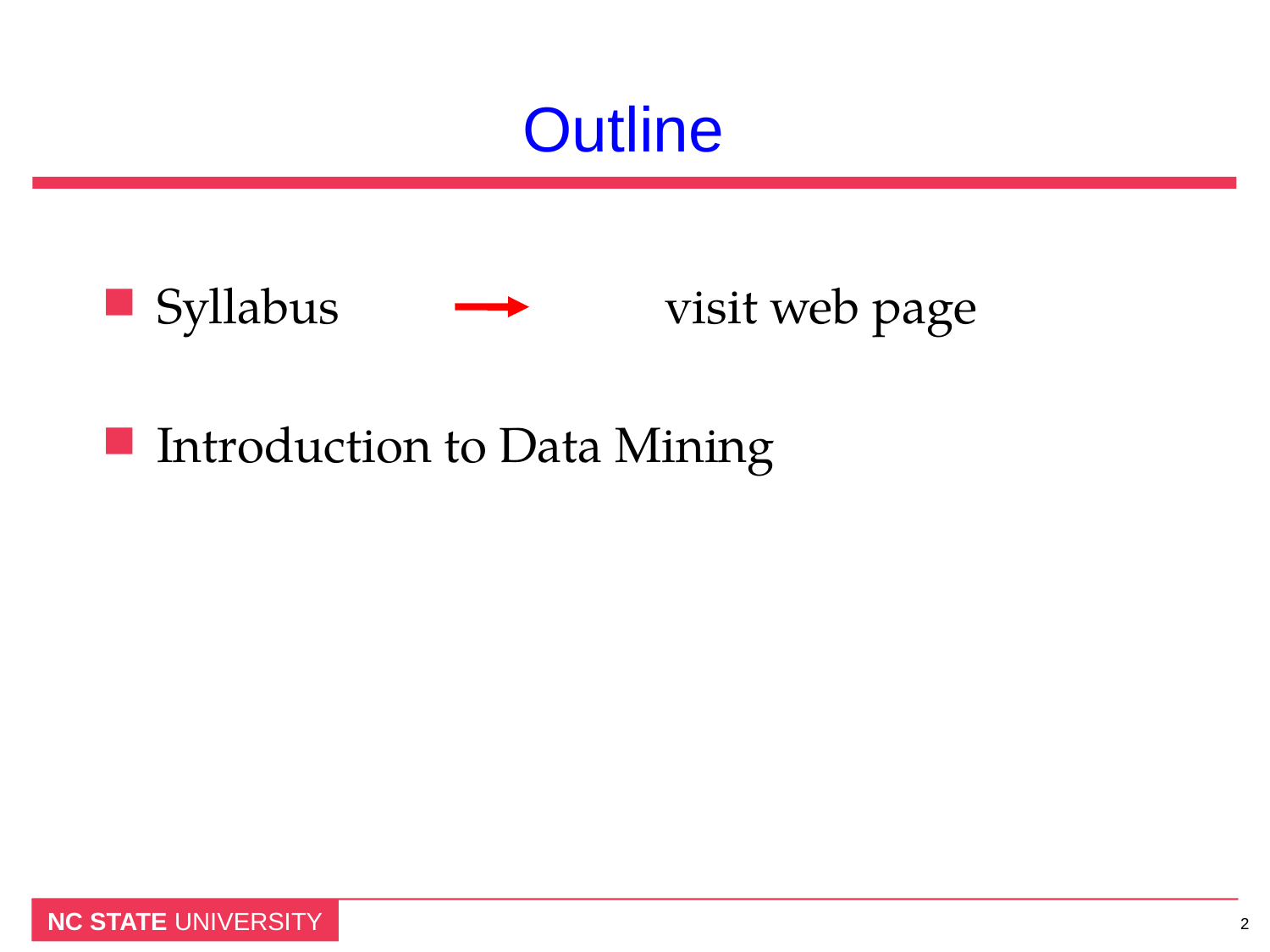

# Outline

Syllabus			visit web page

Introduction to Data Mining